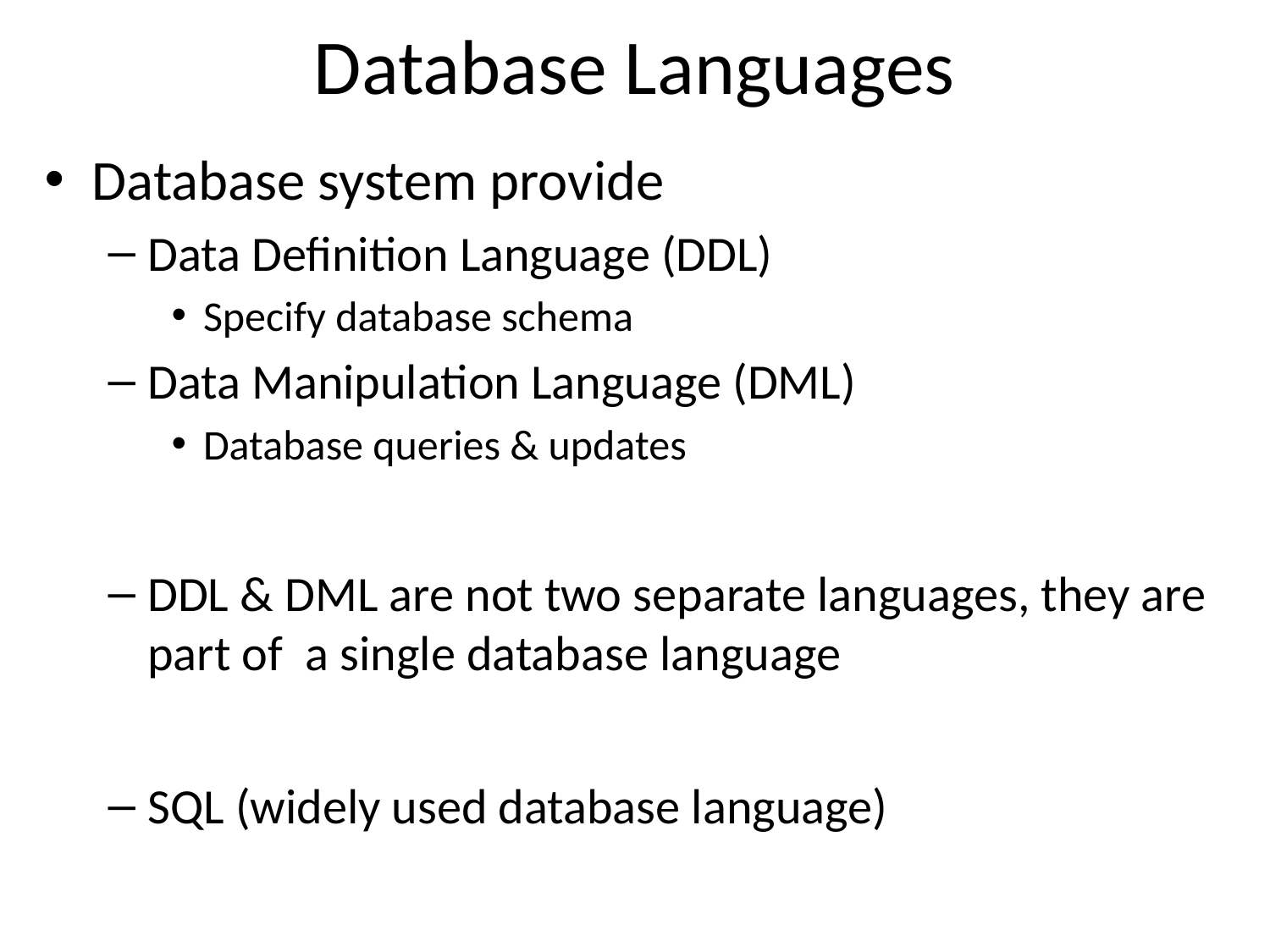

# Database Languages
Database system provide
Data Definition Language (DDL)
Specify database schema
Data Manipulation Language (DML)
Database queries & updates

DDL & DML are not two separate languages, they are part of  a single database language

SQL (widely used database language)